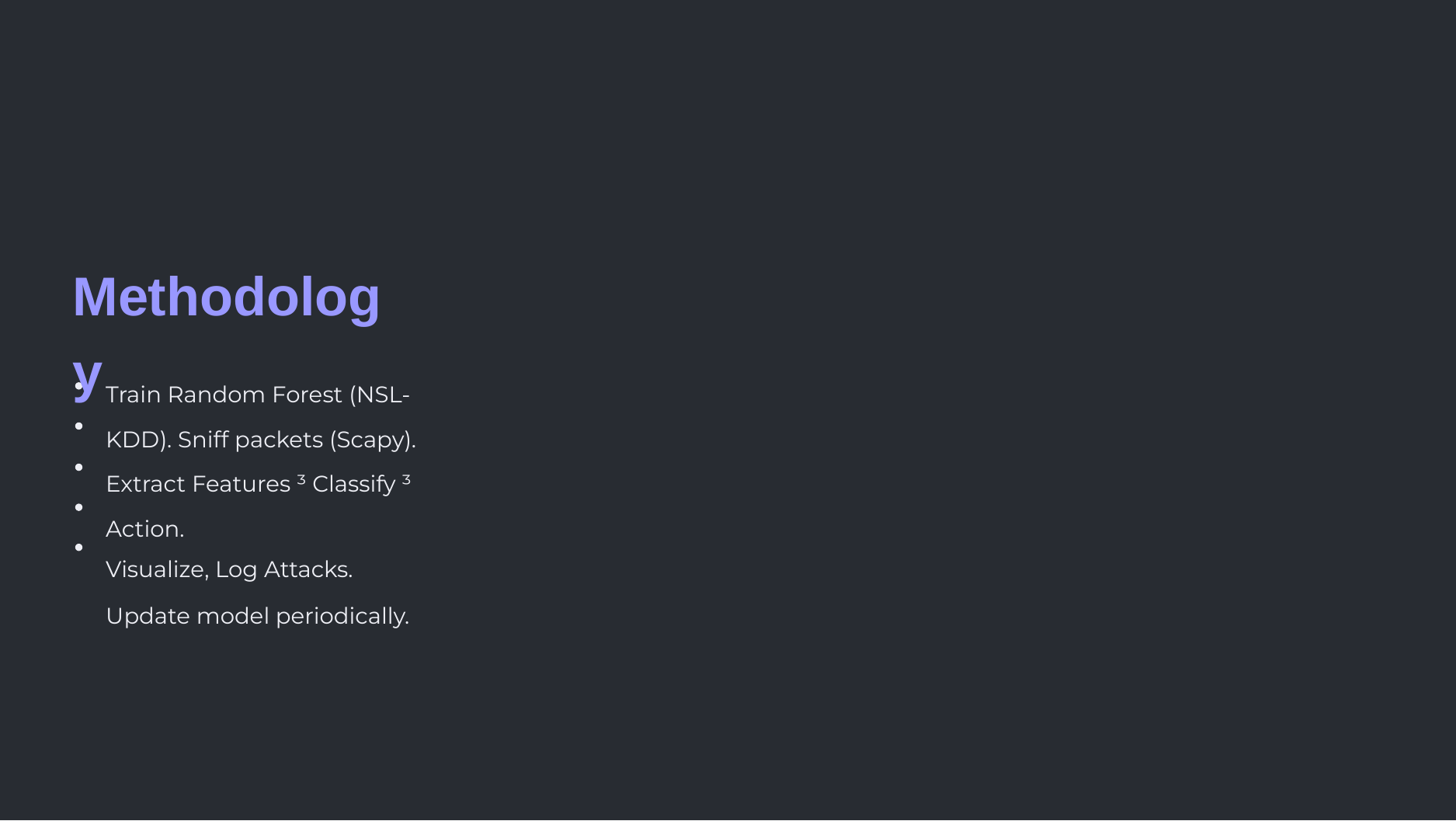

Methodology
Train Random Forest (NSL-KDD). Sniff packets (Scapy). Extract Features ³ Classify ³ Action.
Visualize, Log Attacks.
Update model periodically.